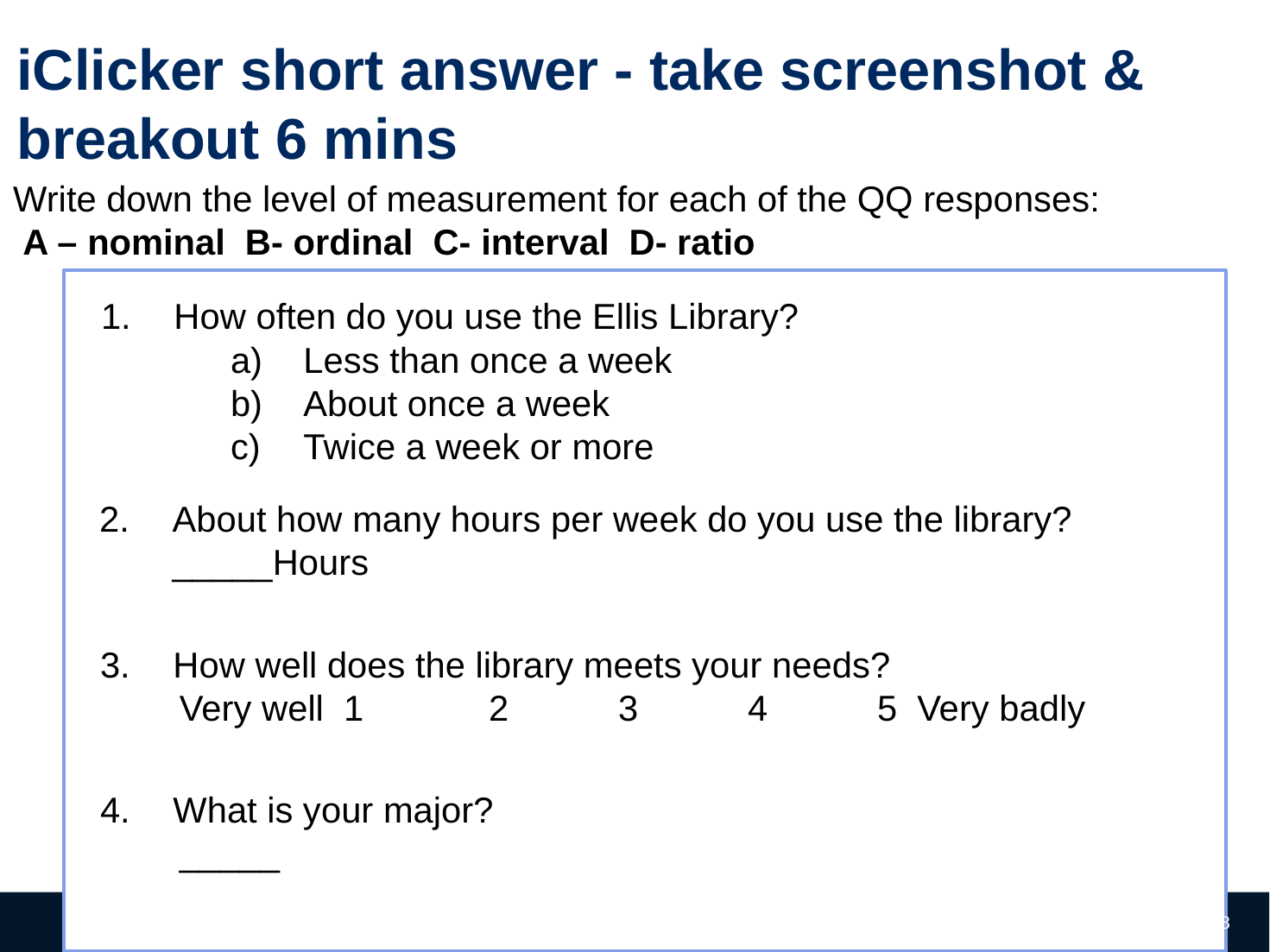

iClicker short answer - take screenshot & breakout 6 mins

Write down the level of measurement for each of the QQ responses:
 A – nominal  B- ordinal  C- interval  D- ratio

How often do you use the Ellis Library?
Less than once a week
About once a week
Twice a week or more
About how many hours per week do you use the library? _____Hours
How well does the library meets your needs?
        Very well  1	2	3	4	5  Very badly
What is your major?
        _____
18